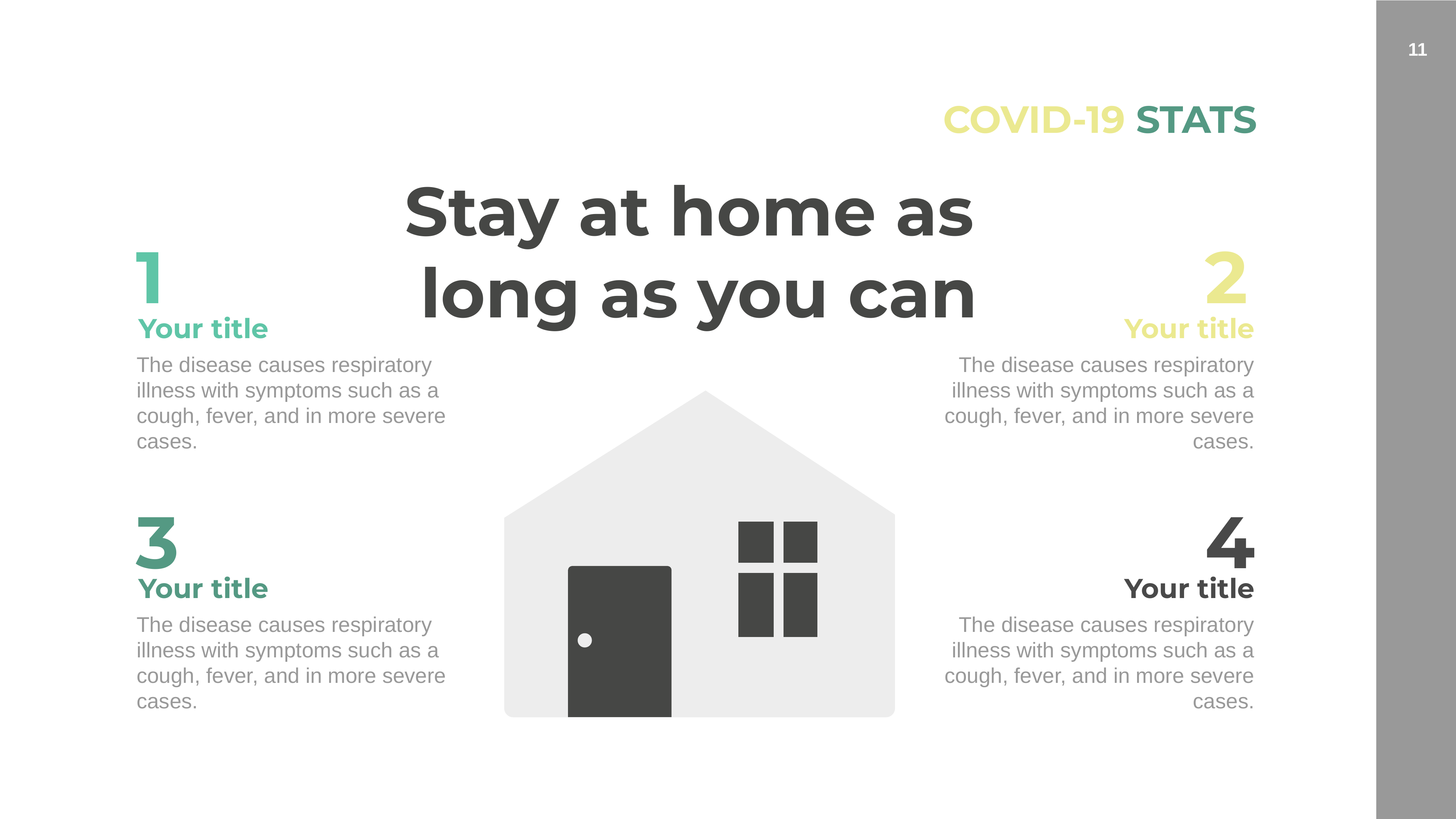

COVID-19 STATS
Stay at home as
long as you can
1
2
Your title
Your title
The disease causes respiratory illness with symptoms such as a cough, fever, and in more severe cases.
The disease causes respiratory illness with symptoms such as a cough, fever, and in more severe cases.

3
4
Your title
Your title
The disease causes respiratory illness with symptoms such as a cough, fever, and in more severe cases.
The disease causes respiratory illness with symptoms such as a cough, fever, and in more severe cases.